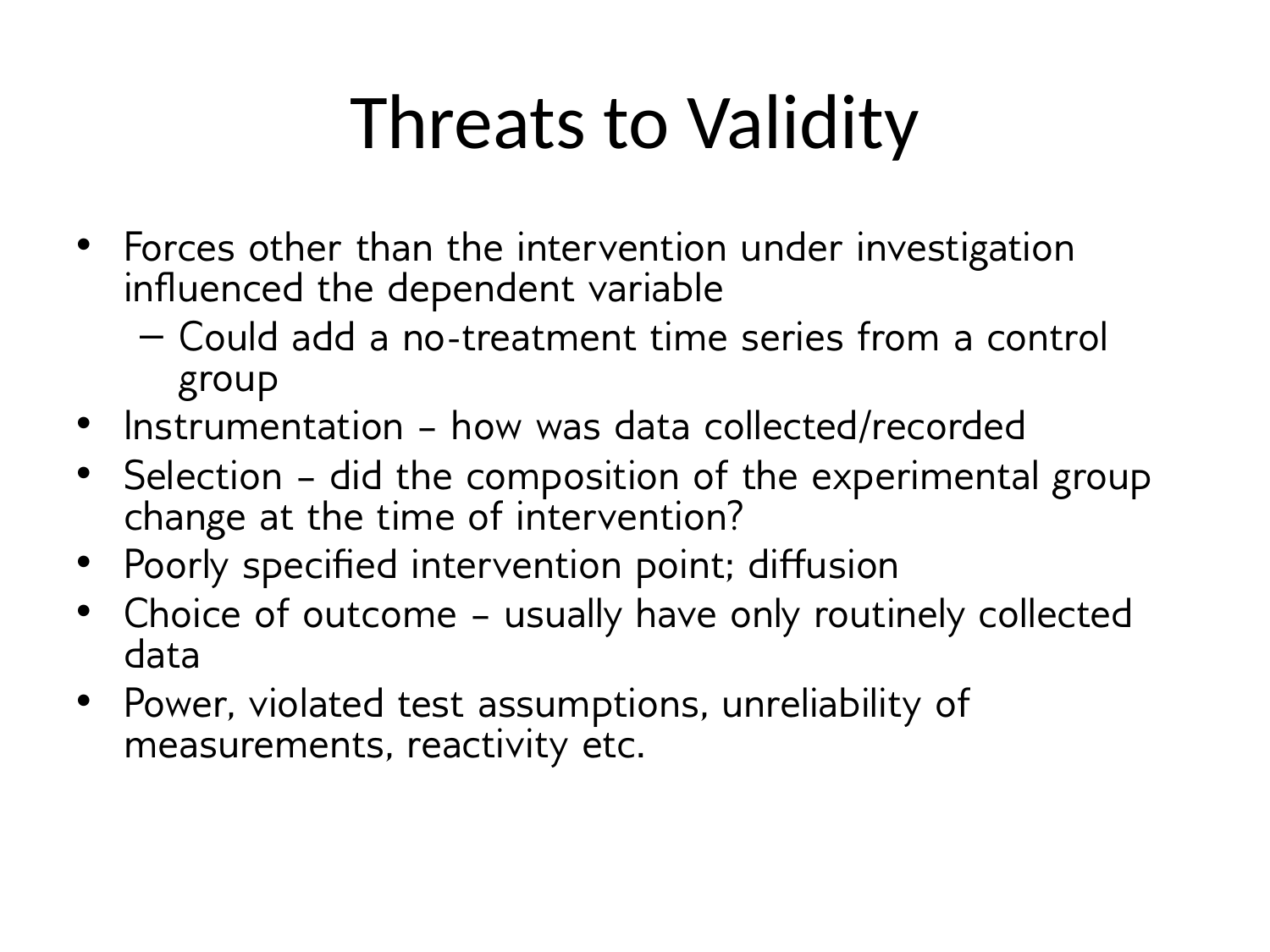

# Threats to Validity
Forces other than the intervention under investigation influenced the dependent variable
Could add a no-treatment time series from a control group
Instrumentation – how was data collected/recorded
Selection – did the composition of the experimental group change at the time of intervention?
Poorly specified intervention point; diffusion
Choice of outcome – usually have only routinely collected data
Power, violated test assumptions, unreliability of measurements, reactivity etc.